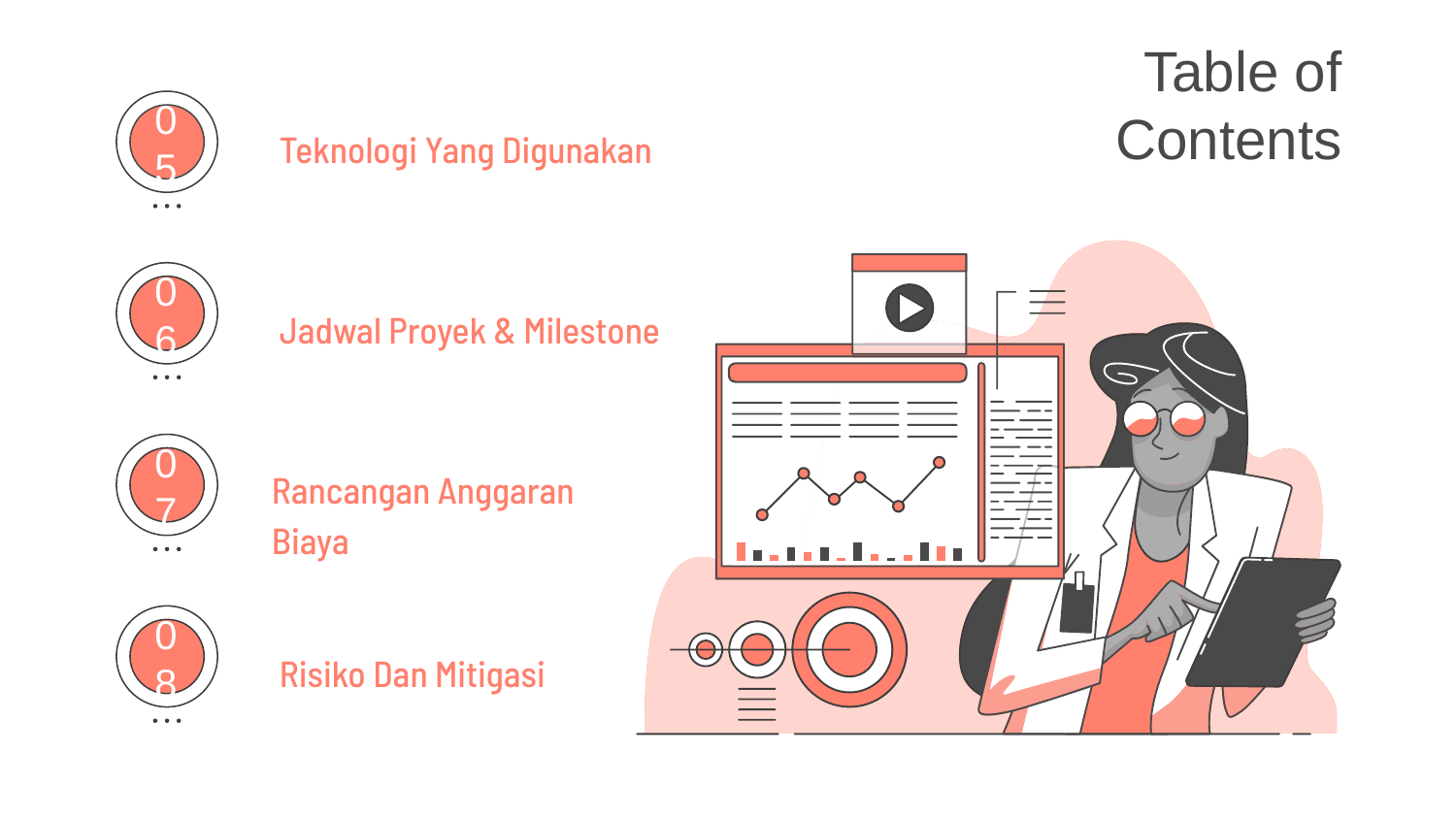

# Table of Contents

Teknologi Yang Digunakan
05

06
Jadwal Proyek & Milestone

Rancangan Anggaran Biaya
07

08
Risiko Dan Mitigasi